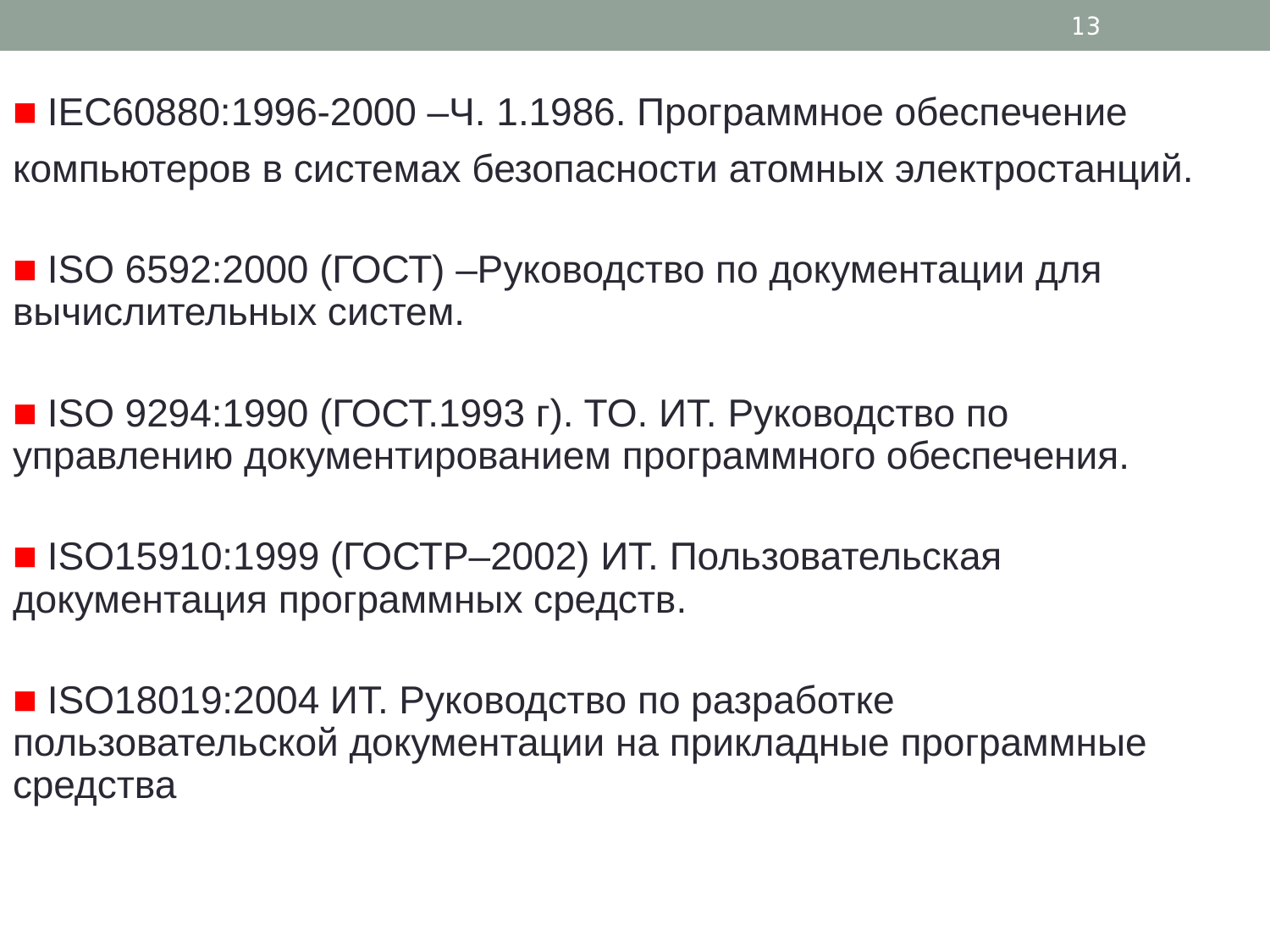

13
■ IEC60880:1996-2000 –Ч. 1.1986. Программное обеспечение компьютеров в системах безопасности атомных электростанций.

■ ISO 6592:2000 (ГОСТ) –Руководство по документации для вычислительных систем.

■ ISO 9294:1990 (ГОСТ.1993 г). TO. ИТ. Руководство по управлению документированием программного обеспечения.

■ ISO15910:1999 (ГОСТР–2002) ИТ. Пользовательская документация программных средств.

■ ISO18019:2004 ИТ. Руководство по разработке пользовательской документации на прикладные программные средства